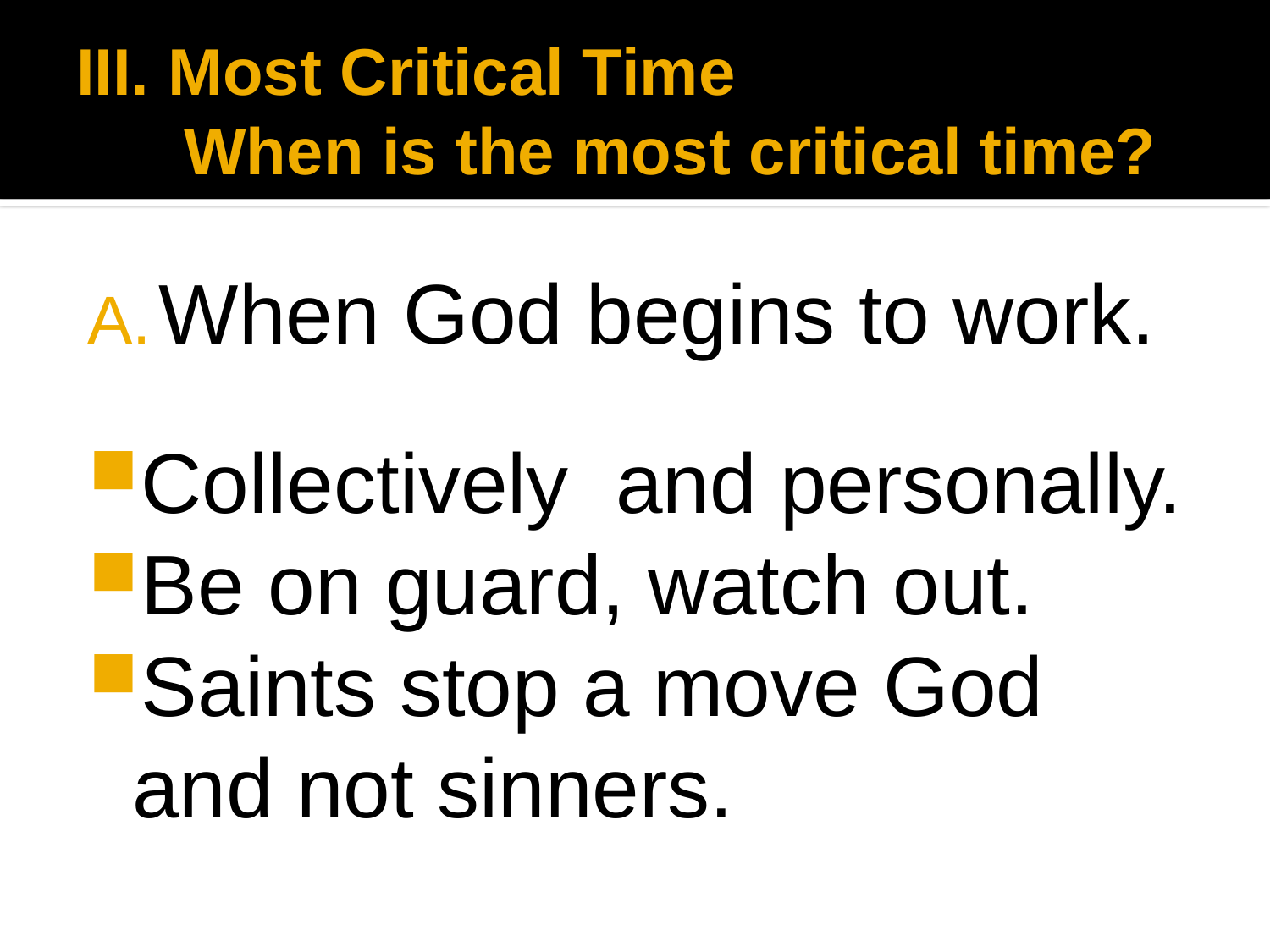

# III. Most Critical Time When is the most critical time?
When God begins to work.

Collectively  and personally.
Be on guard, watch out.
Saints stop a move God and not sinners.